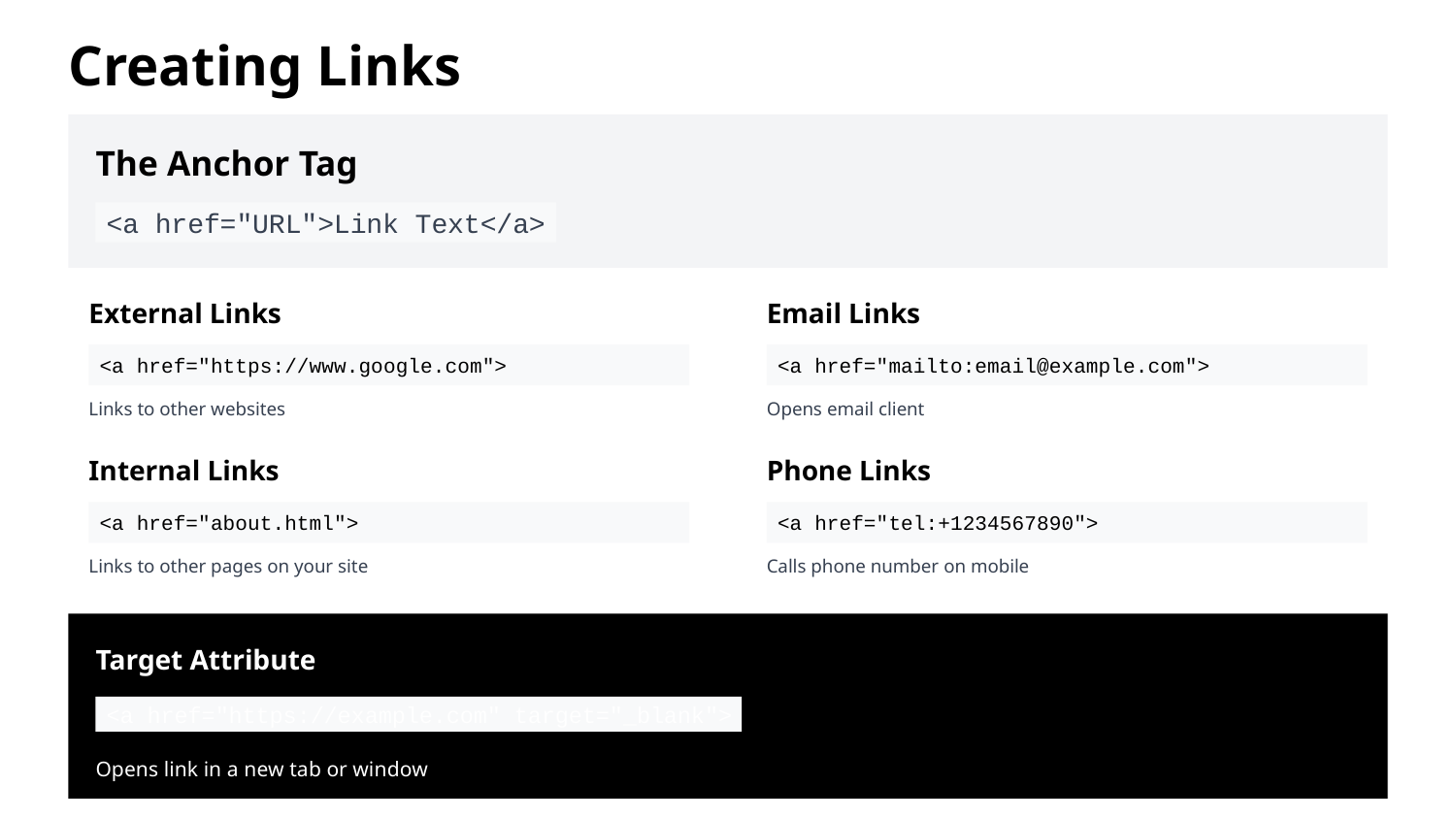

Creating Links

The Anchor Tag

<a href="URL">Link Text</a>
External Links
Email Links

<a href="https://www.google.com">

<a href="mailto:email@example.com">
Links to other websites
Opens email client
Internal Links
Phone Links

<a href="about.html">

<a href="tel:+1234567890">
Links to other pages on your site
Calls phone number on mobile

Target Attribute

<a href="https://example.com" target="_blank">
Opens link in a new tab or window